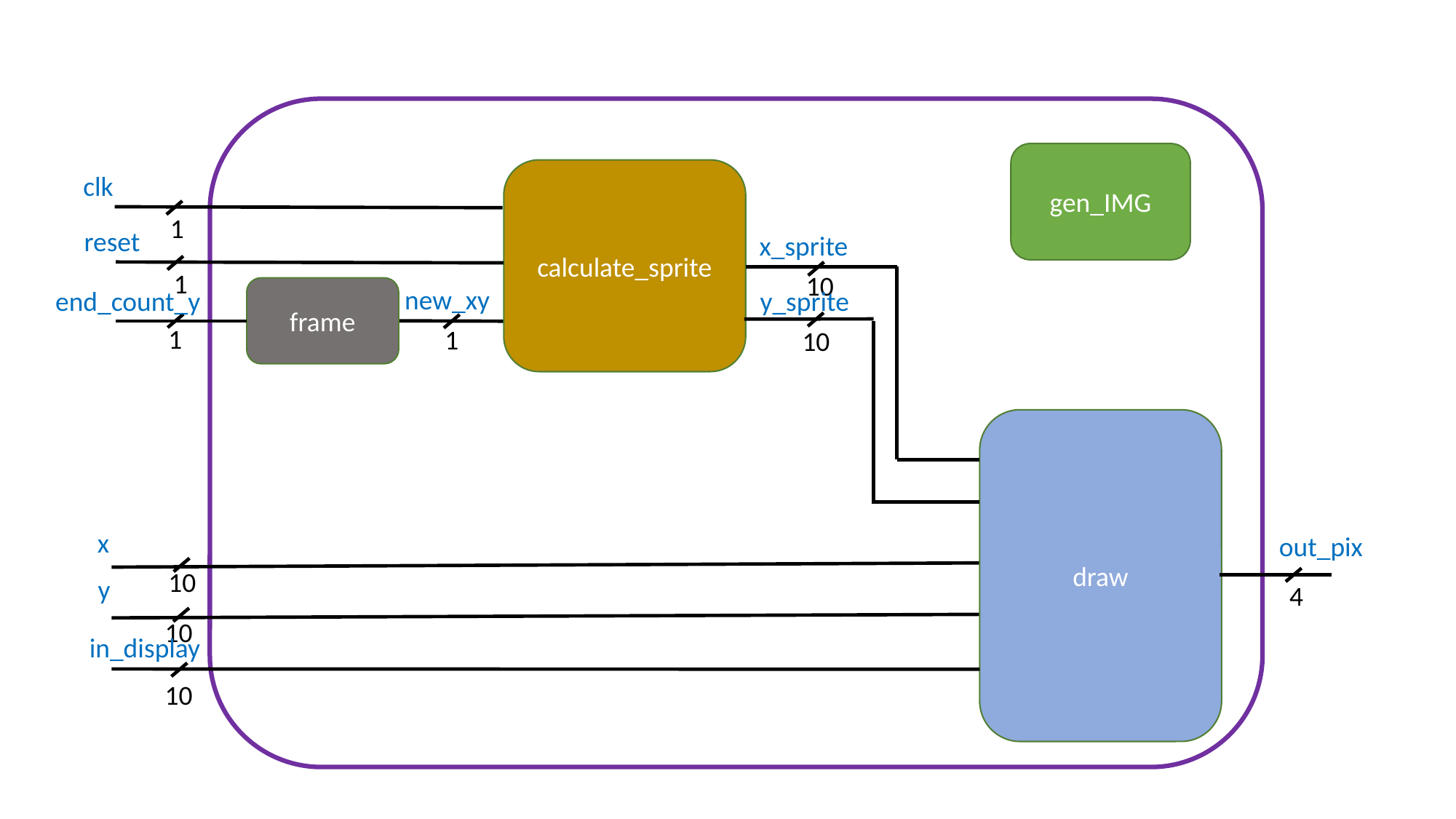

gen_IMG
calculate_sprite
clk
1
reset
x_sprite
1
10
new_xy
frame
end_count_y
y_sprite
1
1
10
draw
x
out_pix
10
y
4
10
in_display
10